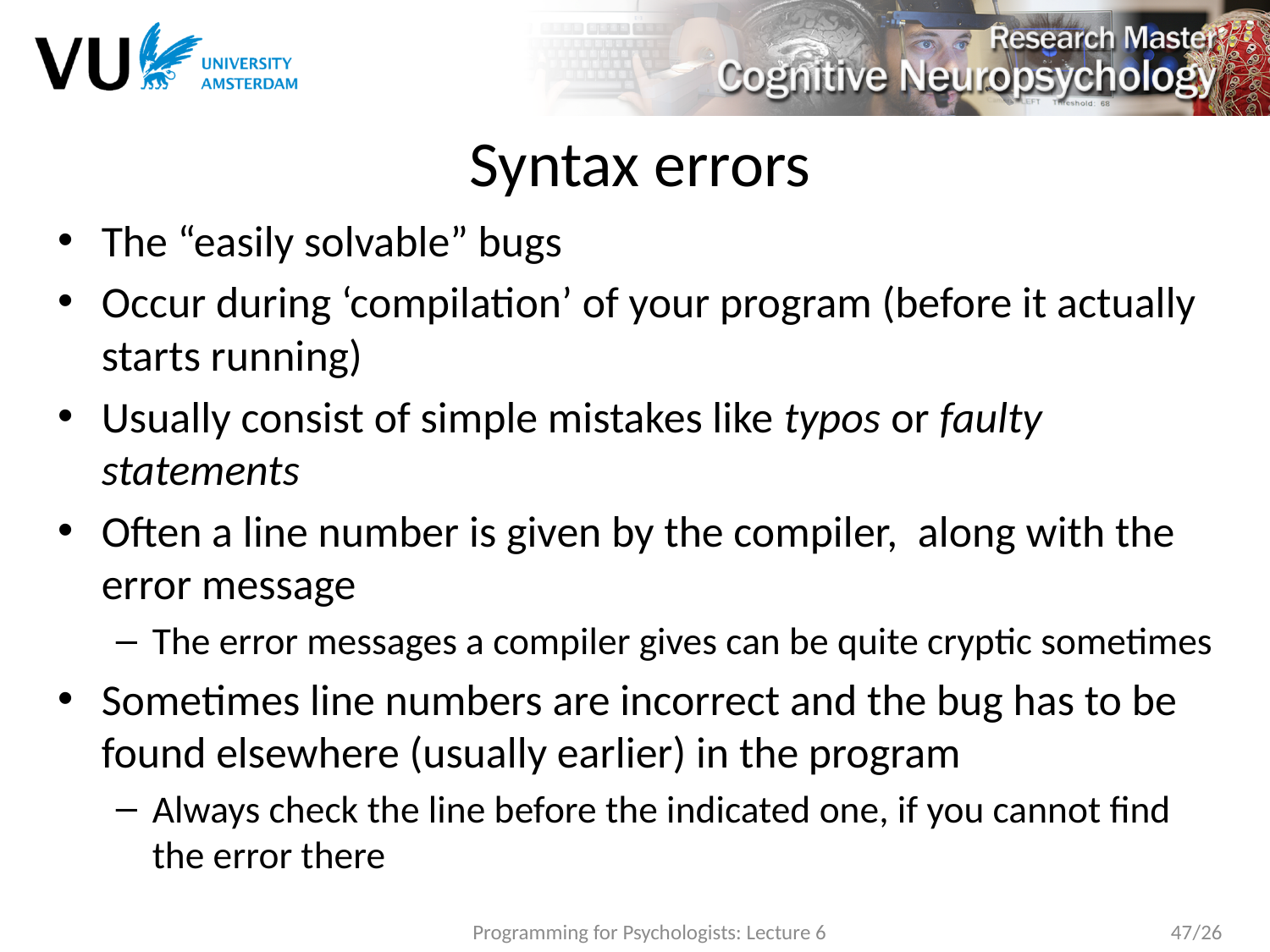

# Syntax errors
The “easily solvable” bugs
Occur during ‘compilation’ of your program (before it actually starts running)
Usually consist of simple mistakes like typos or faulty statements
Often a line number is given by the compiler,  along with the error message
The error messages a compiler gives can be quite cryptic sometimes
Sometimes line numbers are incorrect and the bug has to be found elsewhere (usually earlier) in the program
Always check the line before the indicated one, if you cannot find the error there

Programming for Psychologists: Lecture 6
47